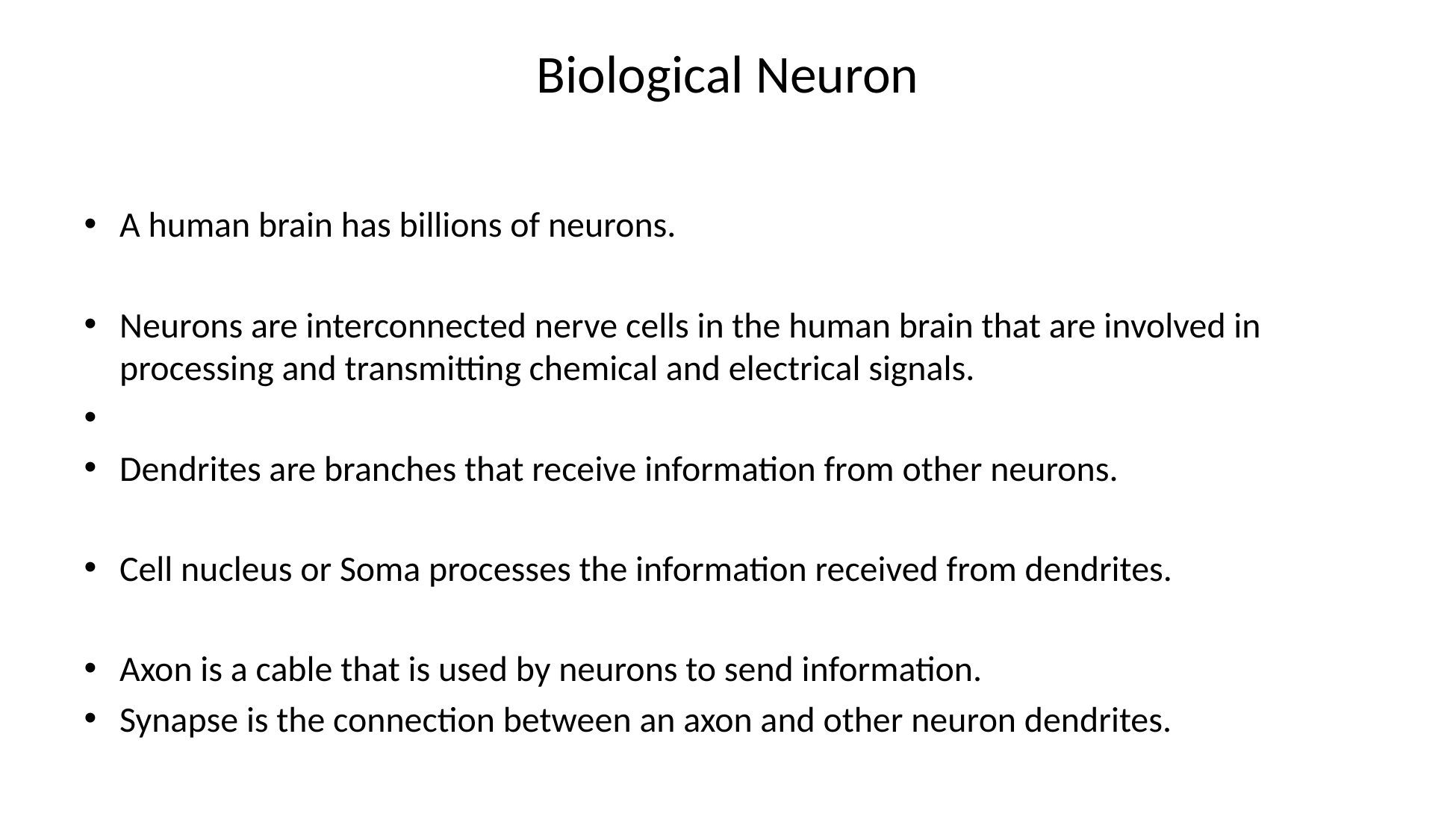

# Biological Neuron
A human brain has billions of neurons.

Neurons are interconnected nerve cells in the human brain that are involved in processing and transmitting chemical and electrical signals.

Dendrites are branches that receive information from other neurons.

Cell nucleus or Soma processes the information received from dendrites.

Axon is a cable that is used by neurons to send information.
Synapse is the connection between an axon and other neuron dendrites.